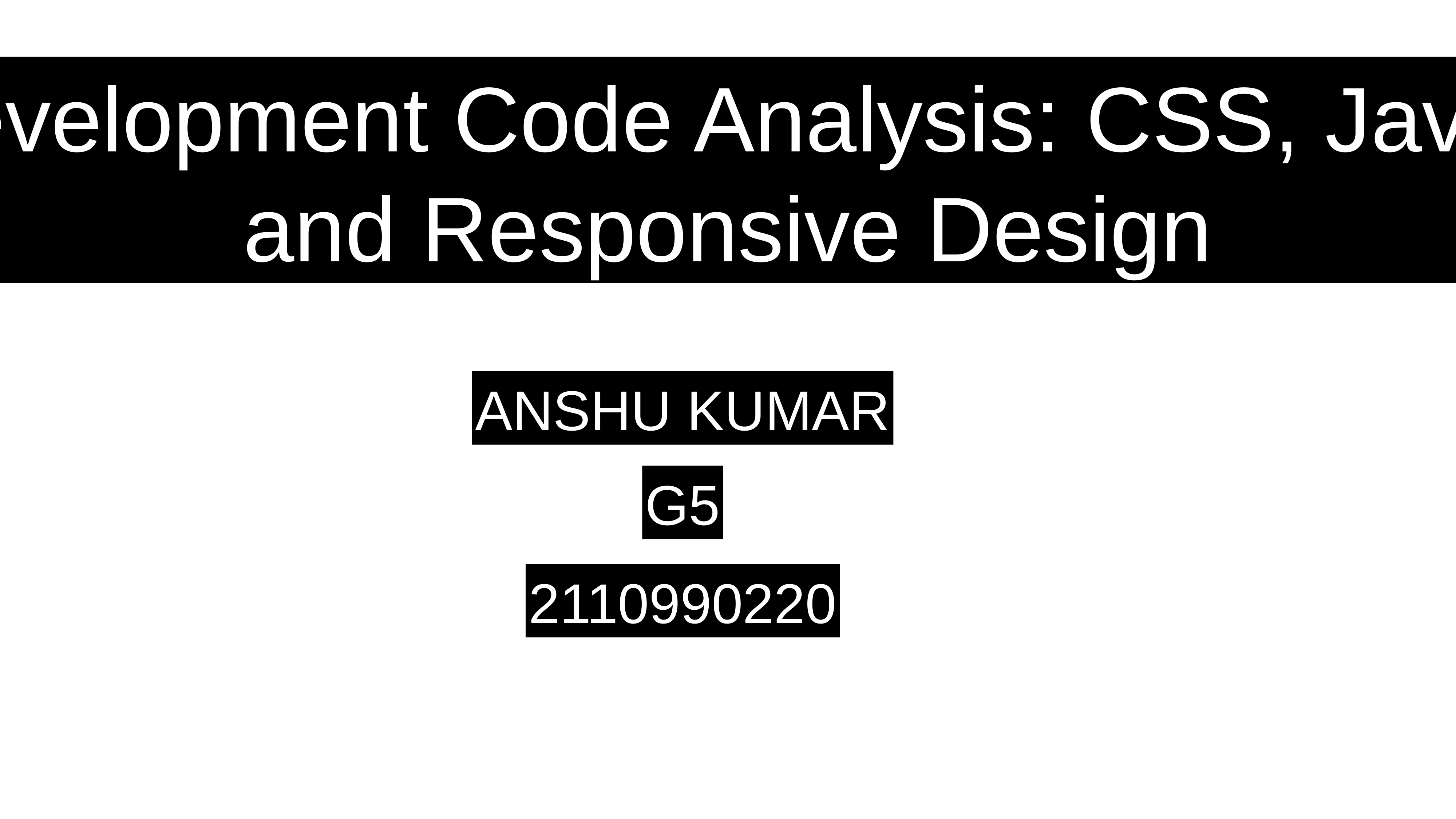

Web Development Code Analysis: CSS, JavaScript, and Responsive Design
ANSHU KUMAR
G5
2110990220